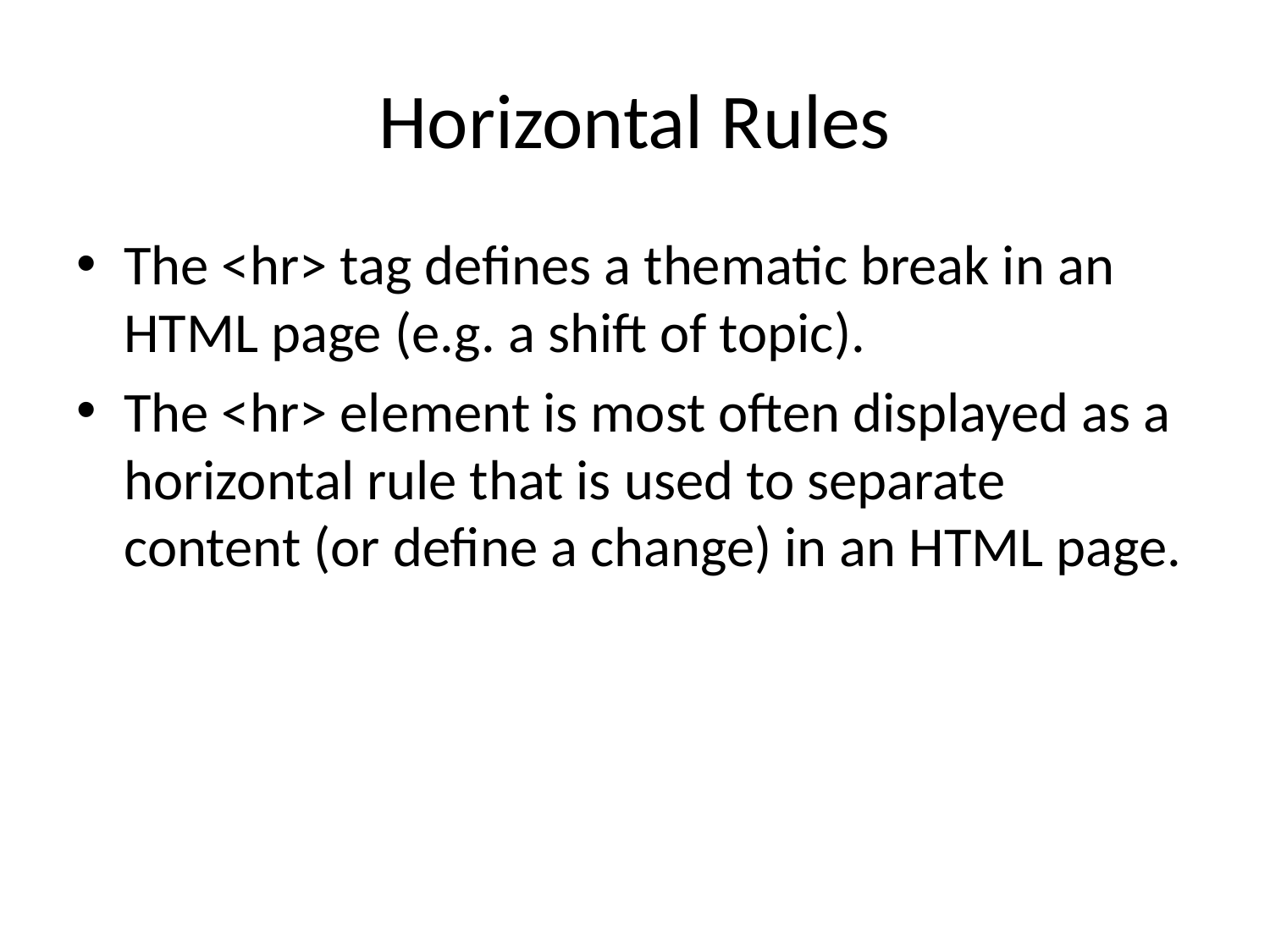

# Horizontal Rules
The <hr> tag defines a thematic break in an HTML page (e.g. a shift of topic).
The <hr> element is most often displayed as a horizontal rule that is used to separate content (or define a change) in an HTML page.